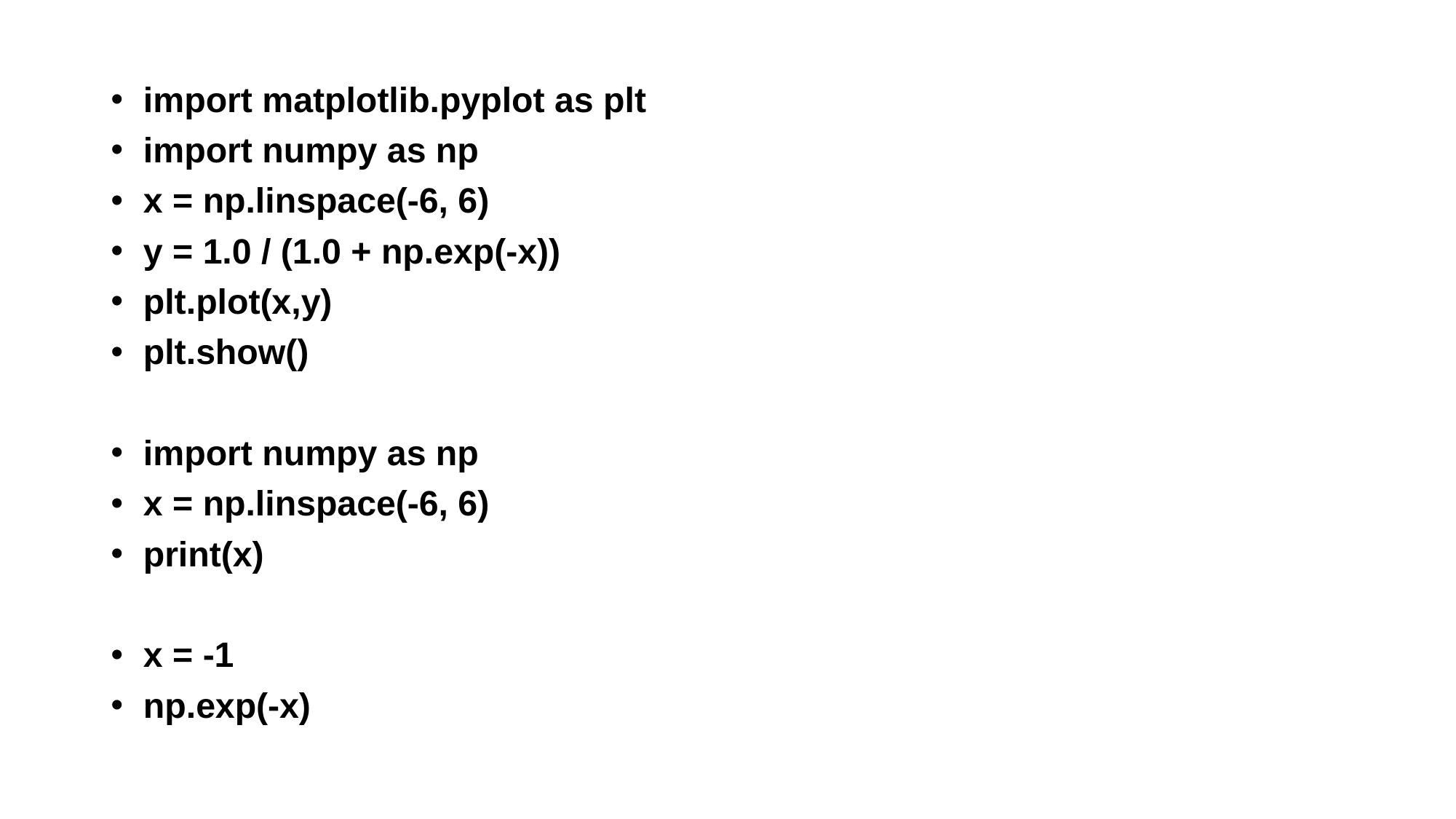

import matplotlib.pyplot as plt
import numpy as np
x = np.linspace(-6, 6)
y = 1.0 / (1.0 + np.exp(-x))
plt.plot(x,y)
plt.show()

import numpy as np
x = np.linspace(-6, 6)
print(x)

x = -1
np.exp(-x)